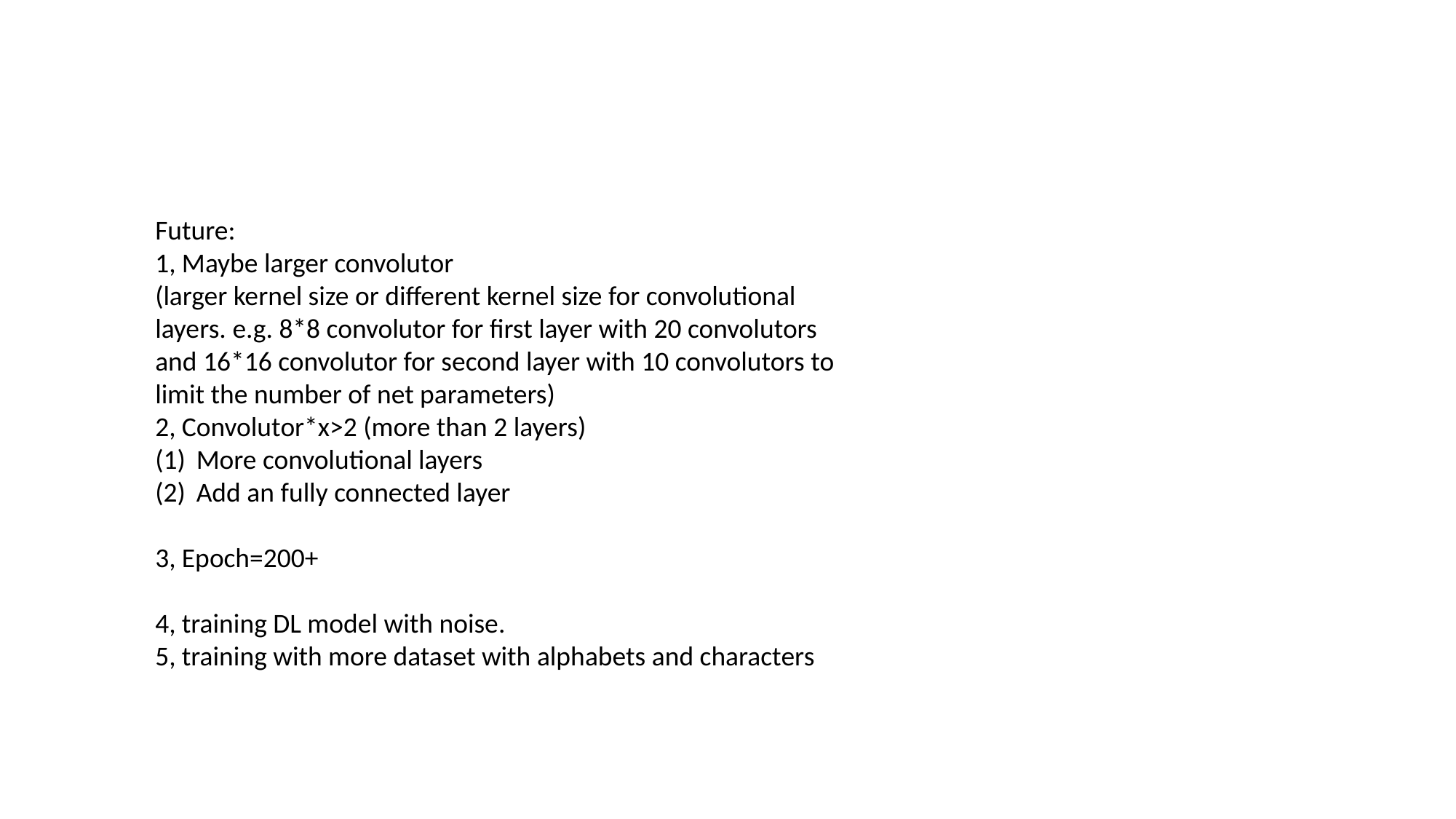

Future:
1, Maybe larger convolutor
(larger kernel size or different kernel size for convolutional layers. e.g. 8*8 convolutor for first layer with 20 convolutors and 16*16 convolutor for second layer with 10 convolutors to limit the number of net parameters)
2, Convolutor*x>2 (more than 2 layers)
More convolutional layers
Add an fully connected layer

3, Epoch=200+

4, training DL model with noise.
5, training with more dataset with alphabets and characters